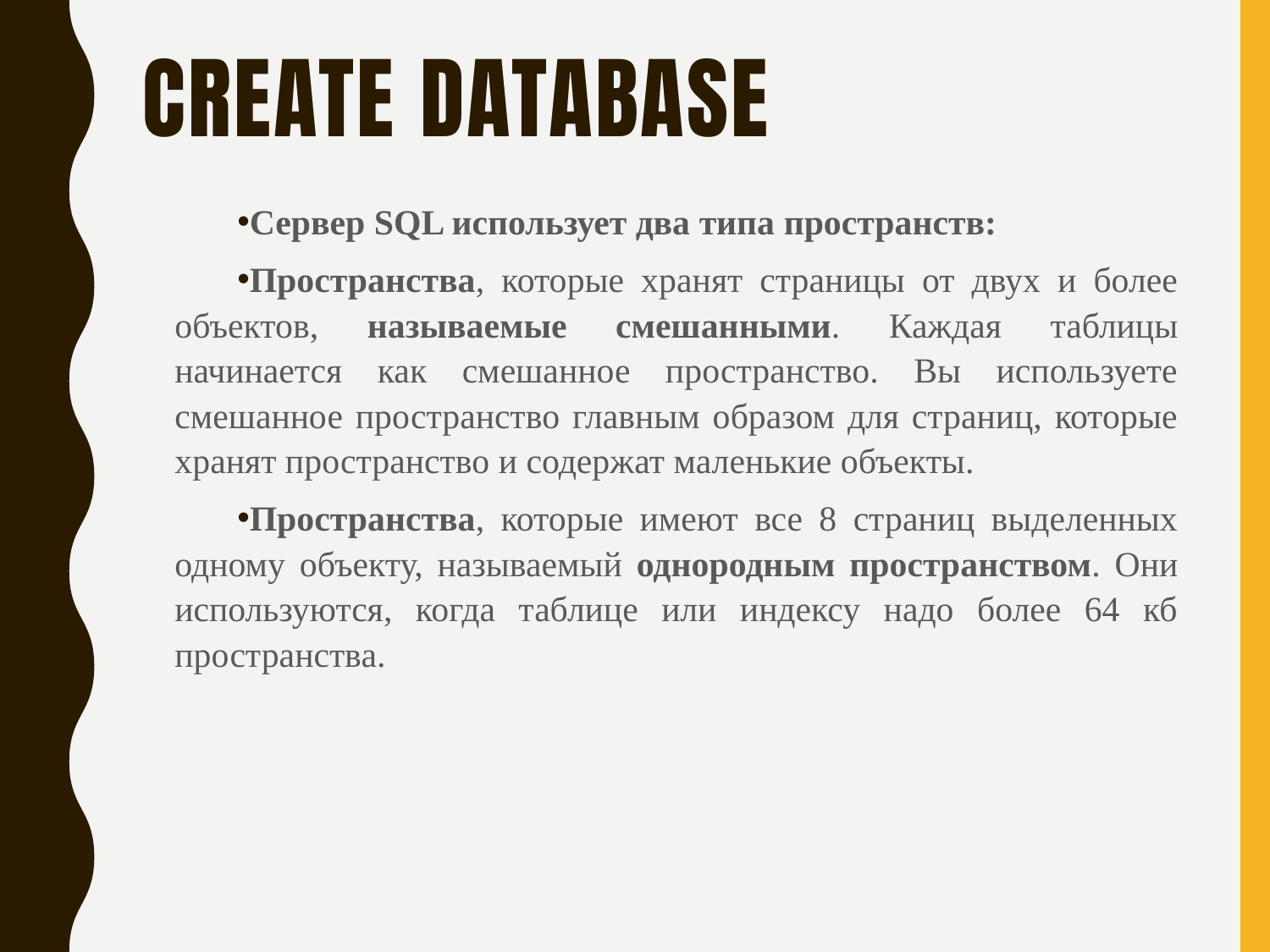

# CREATE DATABASE
Сервер SQL использует два типа пространств:
Пространства, которые хранят страницы от двух и более объектов, называемые смешанными. Каждая таблицы начинается как смешанное пространство. Вы используете смешанное пространство главным образом для страниц, которые хранят пространство и содержат маленькие объекты.
Пространства, которые имеют все 8 страниц выделенных одному объекту, называемый однородным пространством. Они используются, когда таблице или индексу надо более 64 кб пространства.